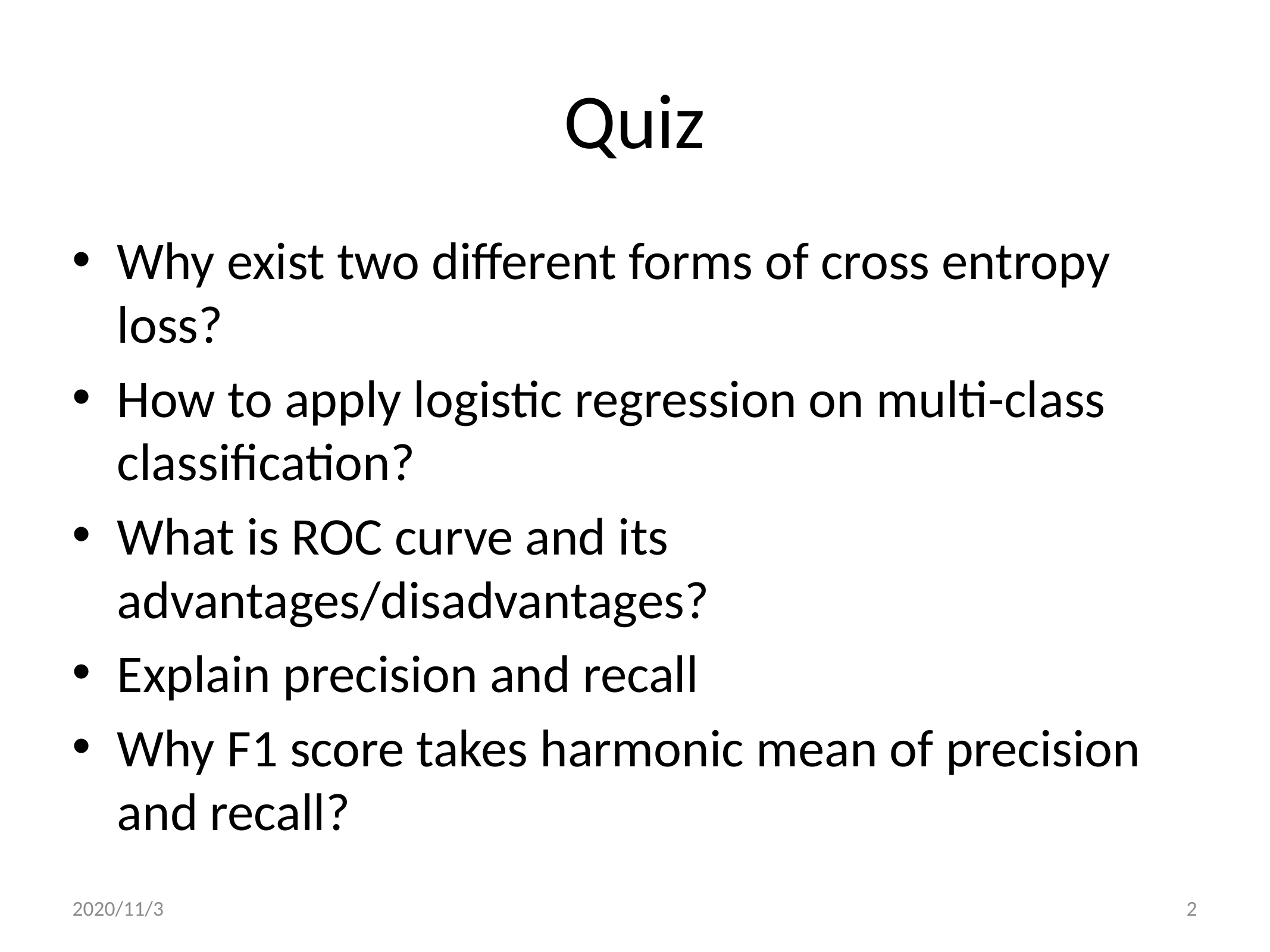

# Quiz
Why exist two different forms of cross entropy loss?
How to apply logistic regression on multi-class classification?
What is ROC curve and its advantages/disadvantages?
Explain precision and recall
Why F1 score takes harmonic mean of precision and recall?
2020/11/3
2